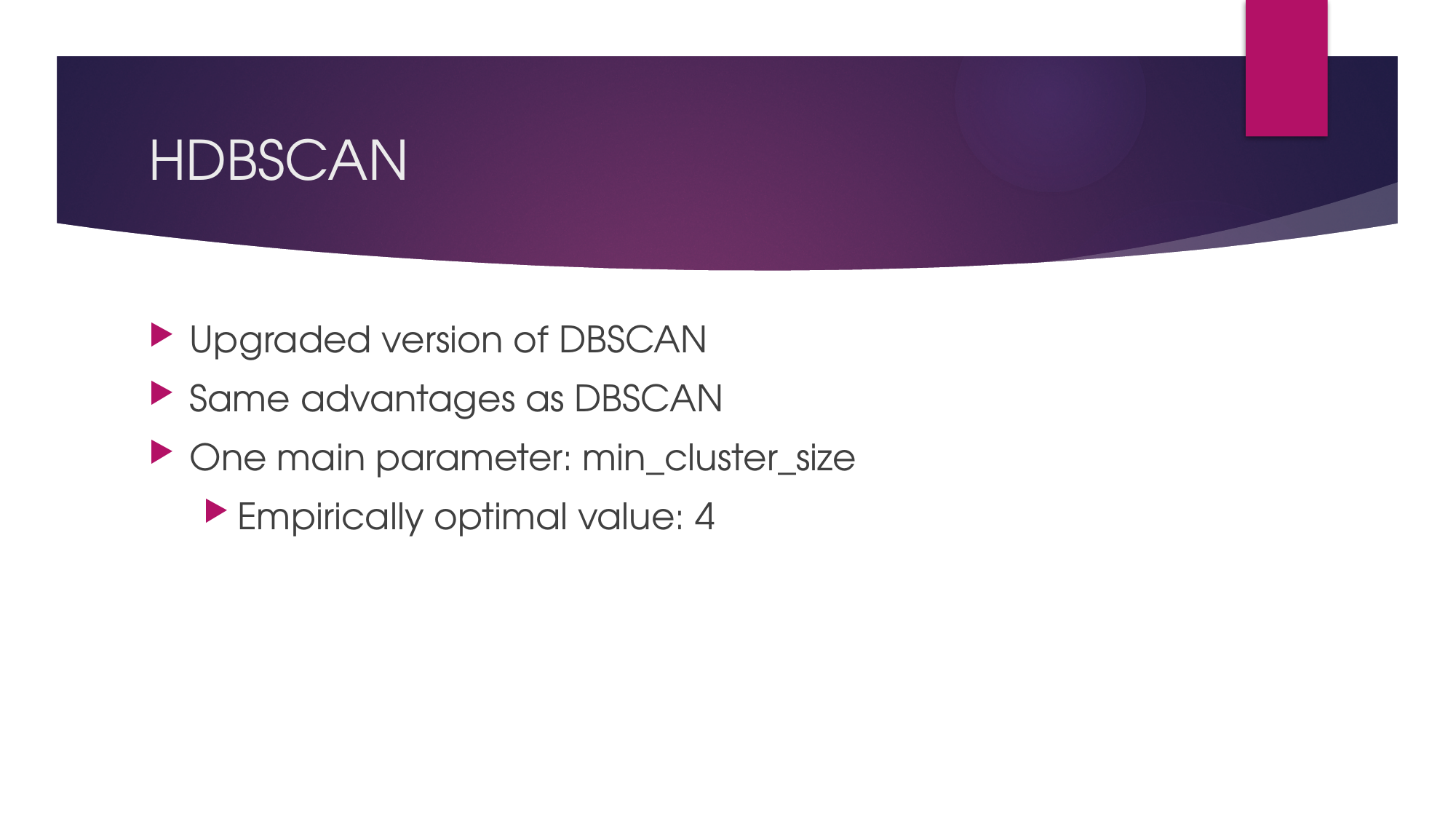

# HDBSCAN
Upgraded version of DBSCAN
Same advantages as DBSCAN
One main parameter: min_cluster_size
Empirically optimal value: 4